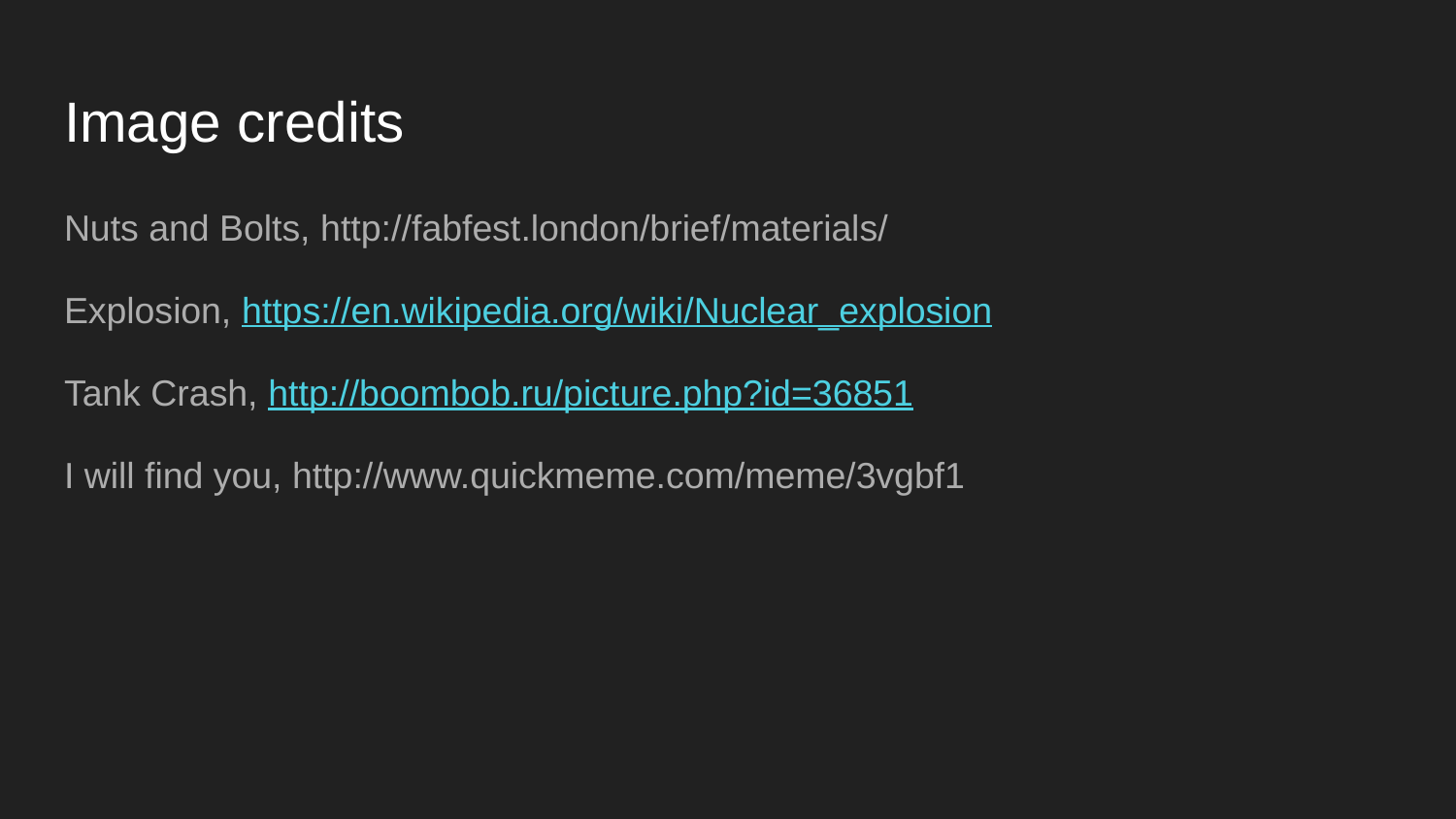

# Image credits
Nuts and Bolts, http://fabfest.london/brief/materials/
Explosion, https://en.wikipedia.org/wiki/Nuclear_explosion
Tank Crash, http://boombob.ru/picture.php?id=36851
I will find you, http://www.quickmeme.com/meme/3vgbf1